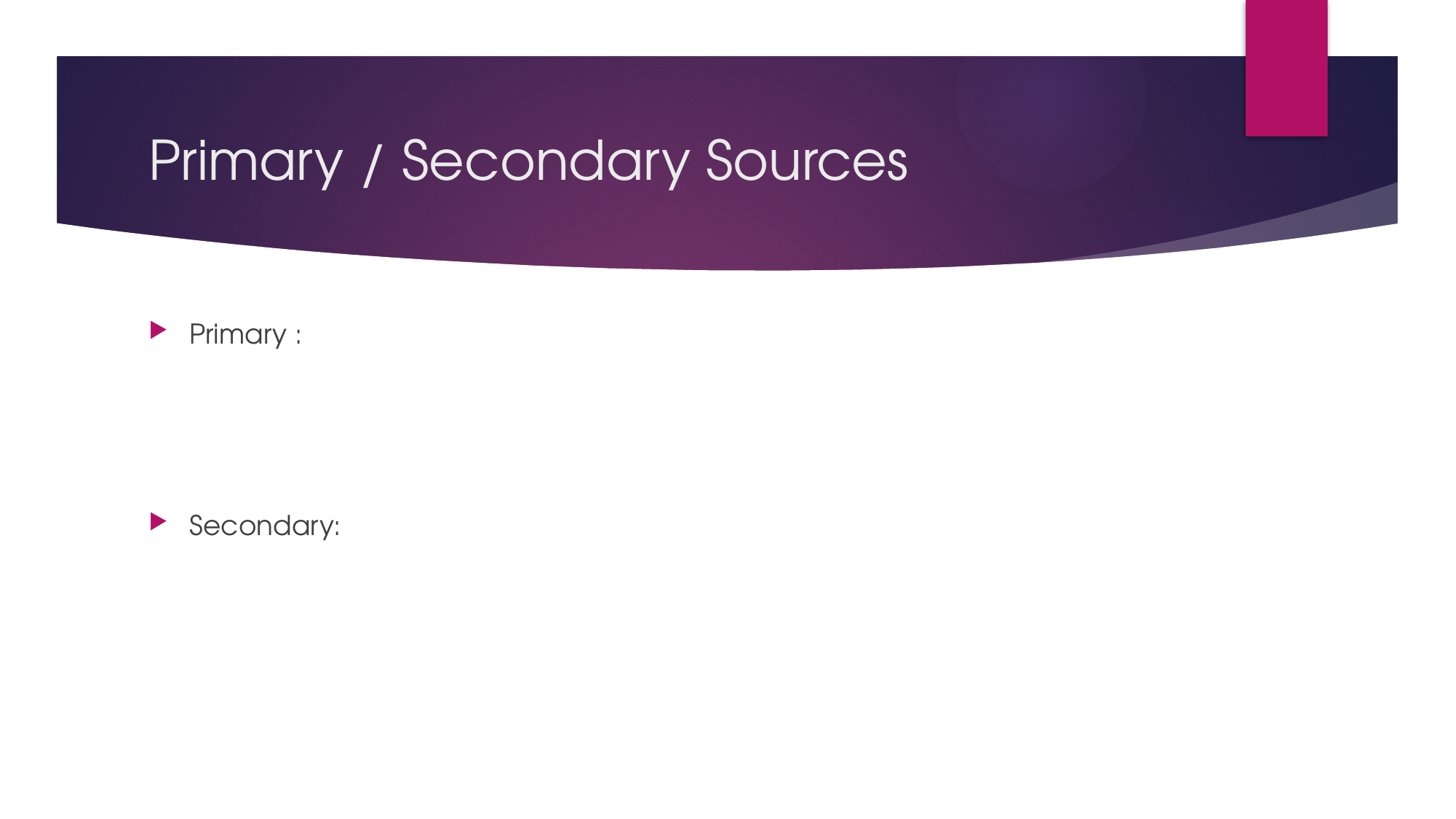

# Primary / Secondary Sources
Primary :

Secondary: